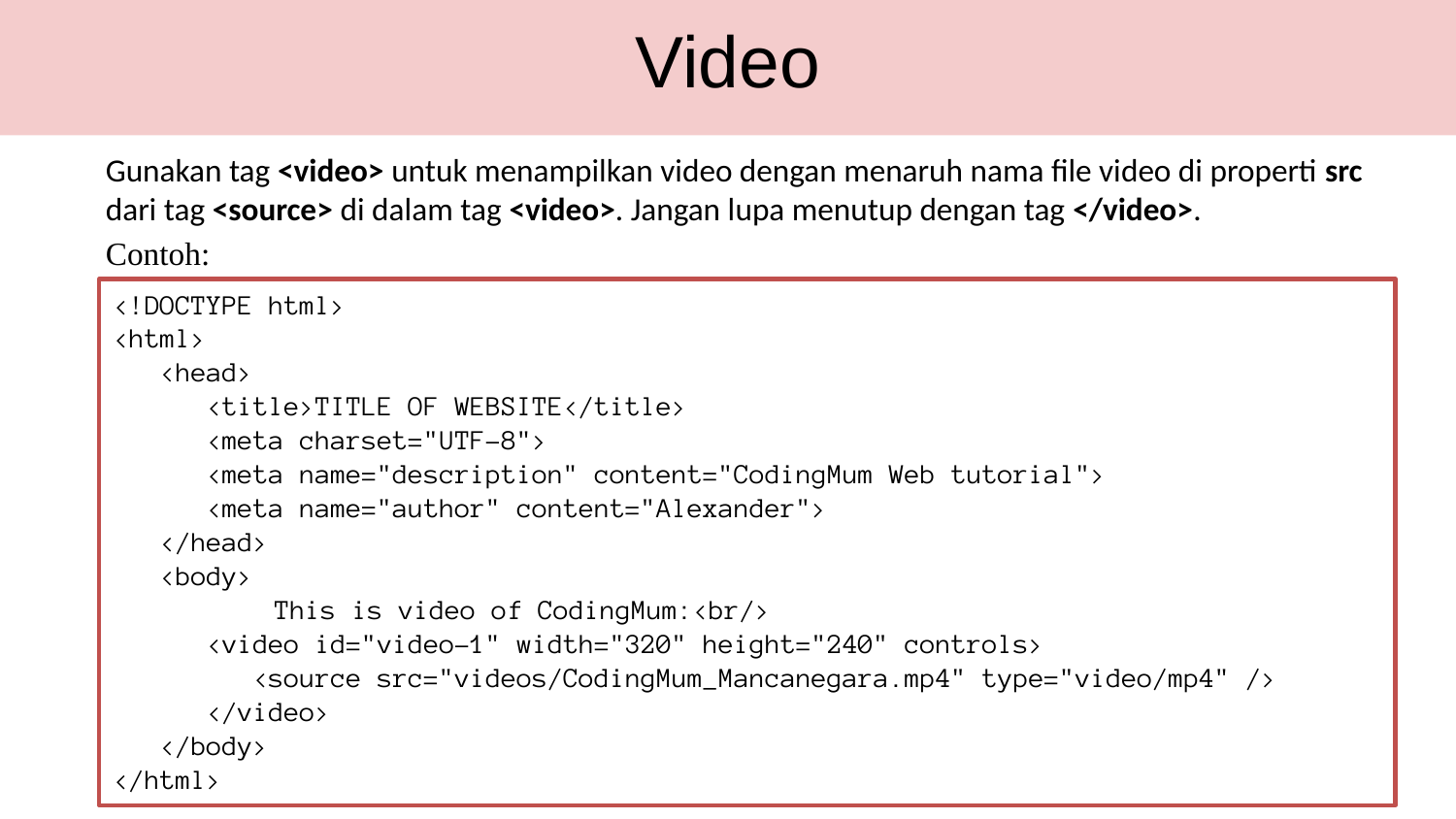

Video
Gunakan tag <video> untuk menampilkan video dengan menaruh nama file video di properti src dari tag <source> di dalam tag <video>. Jangan lupa menutup dengan tag </video>.
Contoh:
<!DOCTYPE html>
<html>
   <head>
      <title>TITLE OF WEBSITE</title>
      <meta charset="UTF-8">
      <meta name="description" content="CodingMum Web tutorial">
      <meta name="author" content="Alexander">
   </head>
   <body>
	 This is video of CodingMum:<br/>
      <video id="video-1" width="320" height="240" controls>
         <source src="videos/CodingMum_Mancanegara.mp4" type="video/mp4" />
      </video>
   </body>
</html>